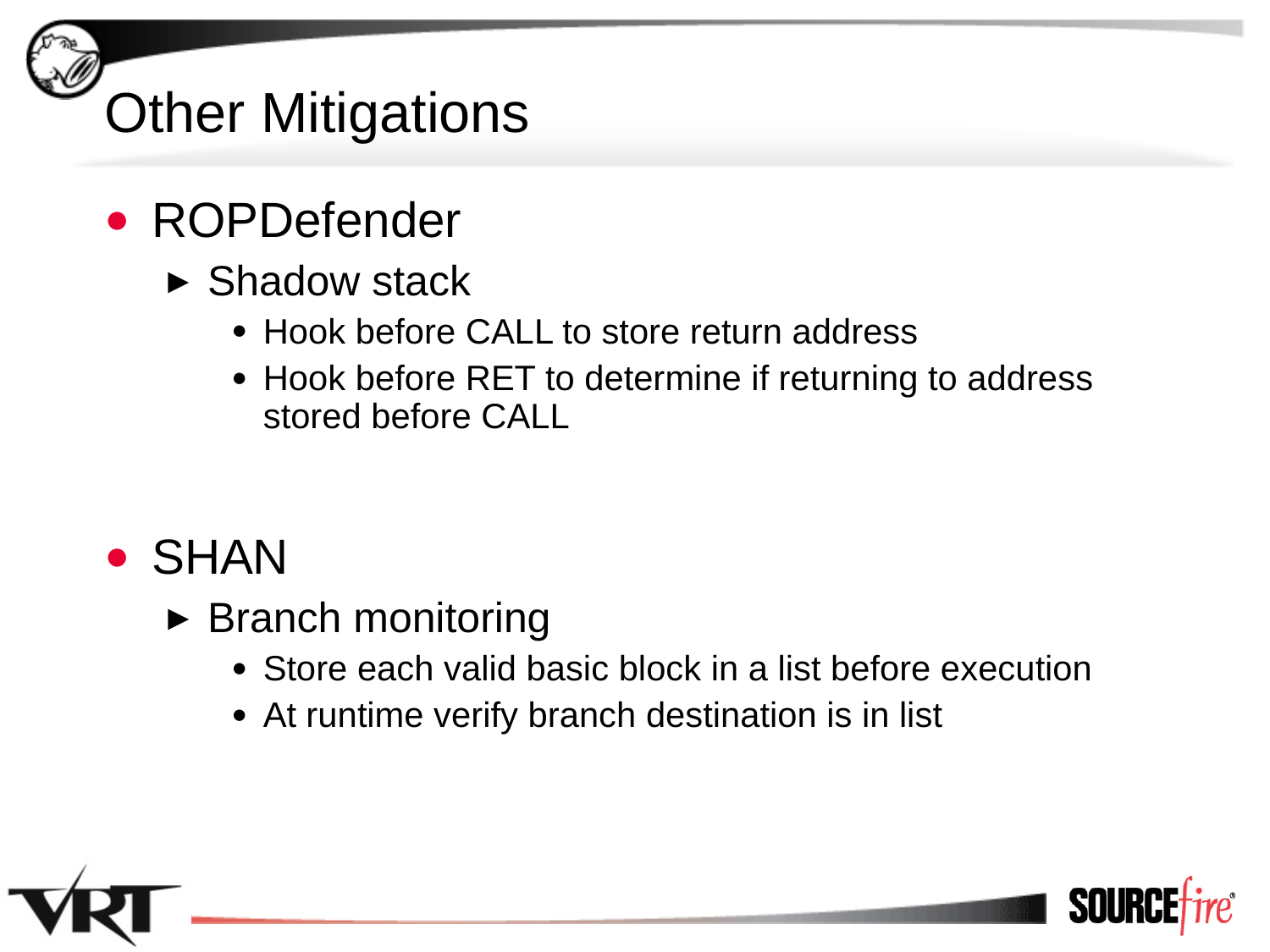

# Other Mitigations
ROPDefender
Shadow stack
Hook before CALL to store return address
Hook before RET to determine if returning to address stored before CALL

SHAN
Branch monitoring
Store each valid basic block in a list before execution
At runtime verify branch destination is in list